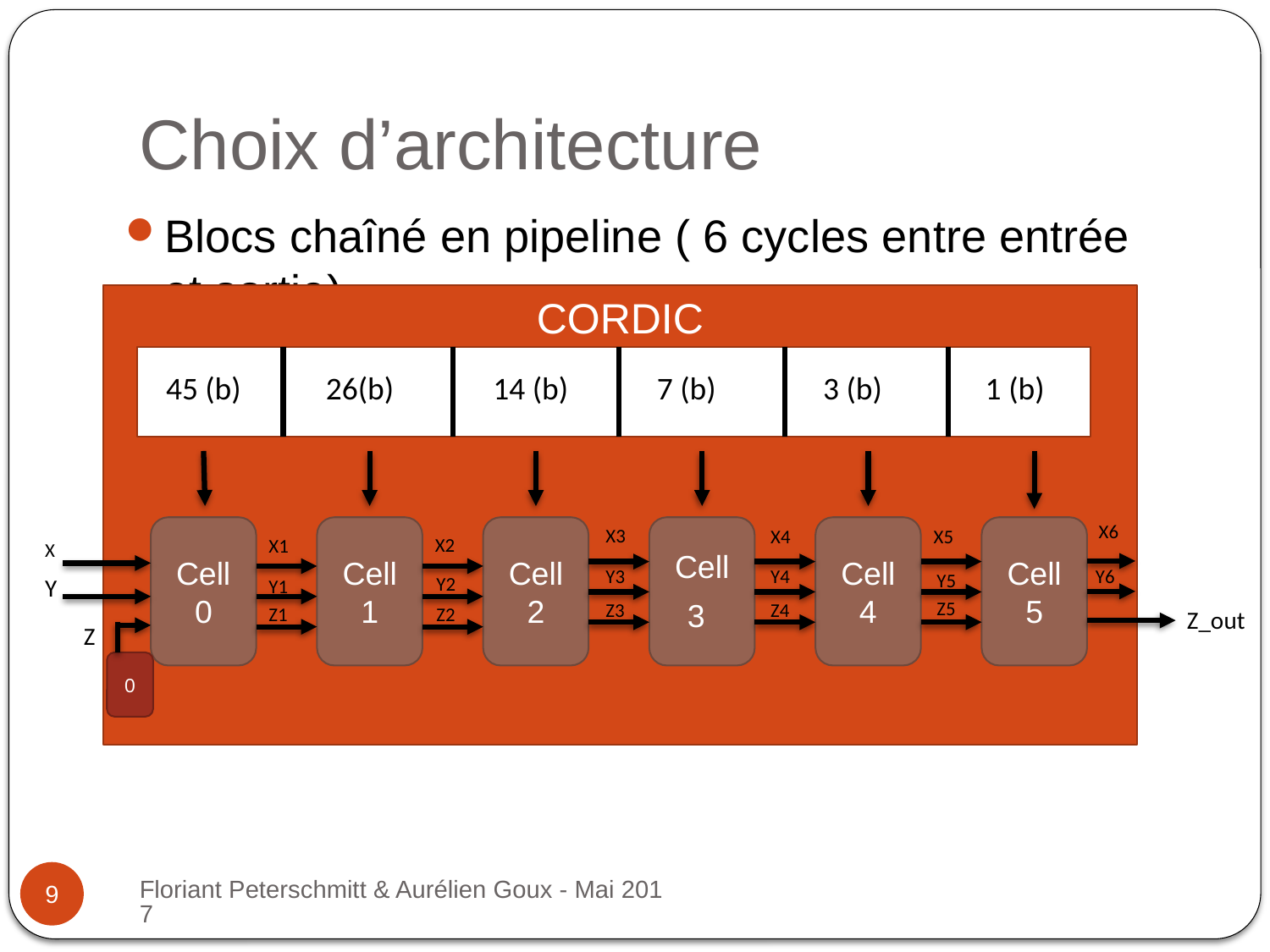

# Choix d’architecture
Blocs chaîné en pipeline ( 6 cycles entre entrée et sortie)
CORDIC
Cell 0
Cell 1
Cell 2
Cell 3
Cell 4
Cell 5
X
Y
Z_out
Z
0
X1
X2
X3
X4
X6
X5
Y2
Y1
Y3
Y4
Y5
Y6
Z1
Z3
Z2
Z4
Z5

45 (b)
26(b)
14 (b)
7 (b)
3 (b)
1 (b)
Floriant Peterschmitt & Aurélien Goux - Mai 2017
9